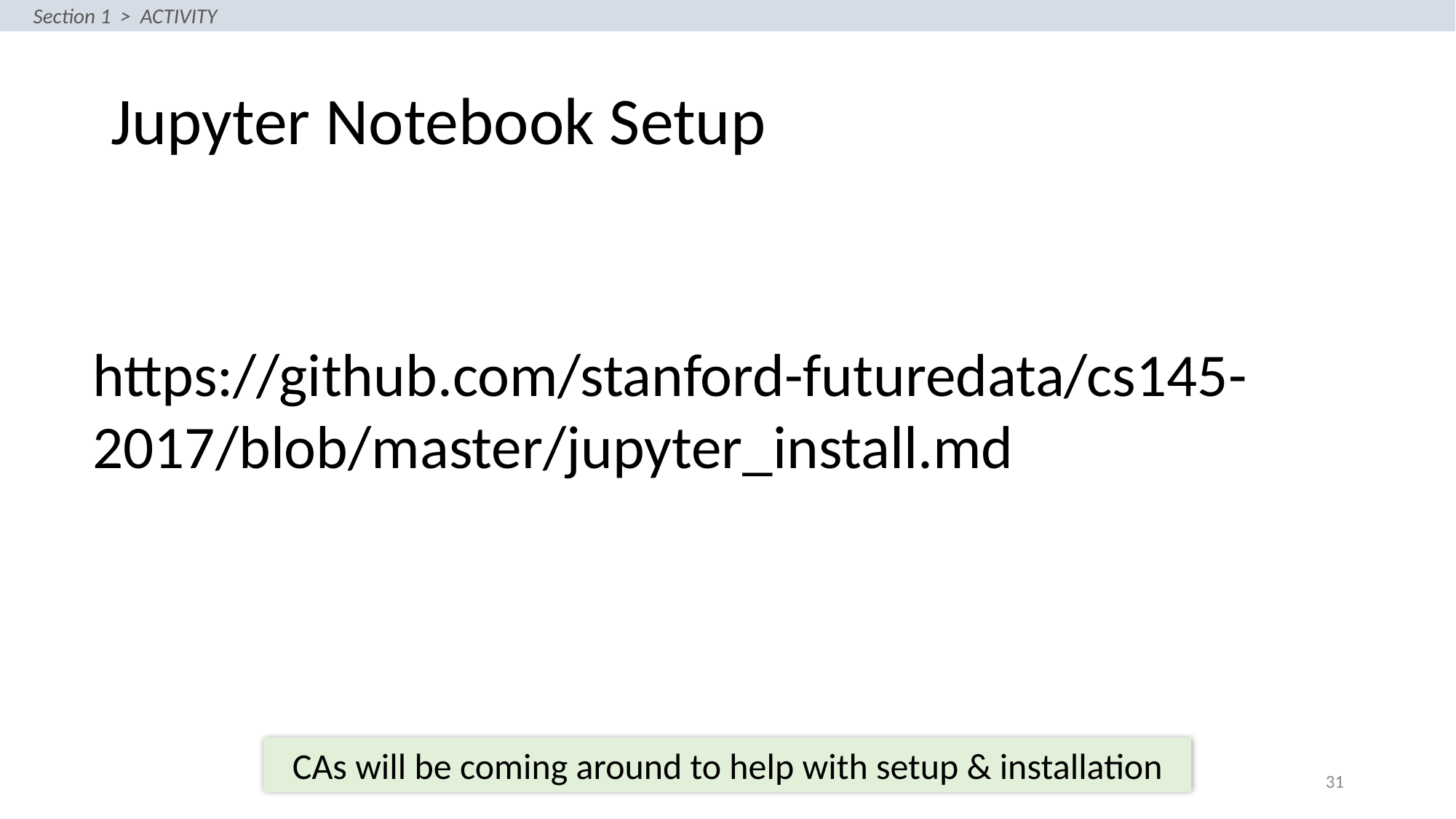

Section 1  >  ACTIVITY
# Jupyter Notebook Setup

https://github.com/stanford-futuredata/cs145-2017/blob/master/jupyter_install.md
CAs will be coming around to help with setup & installation
31